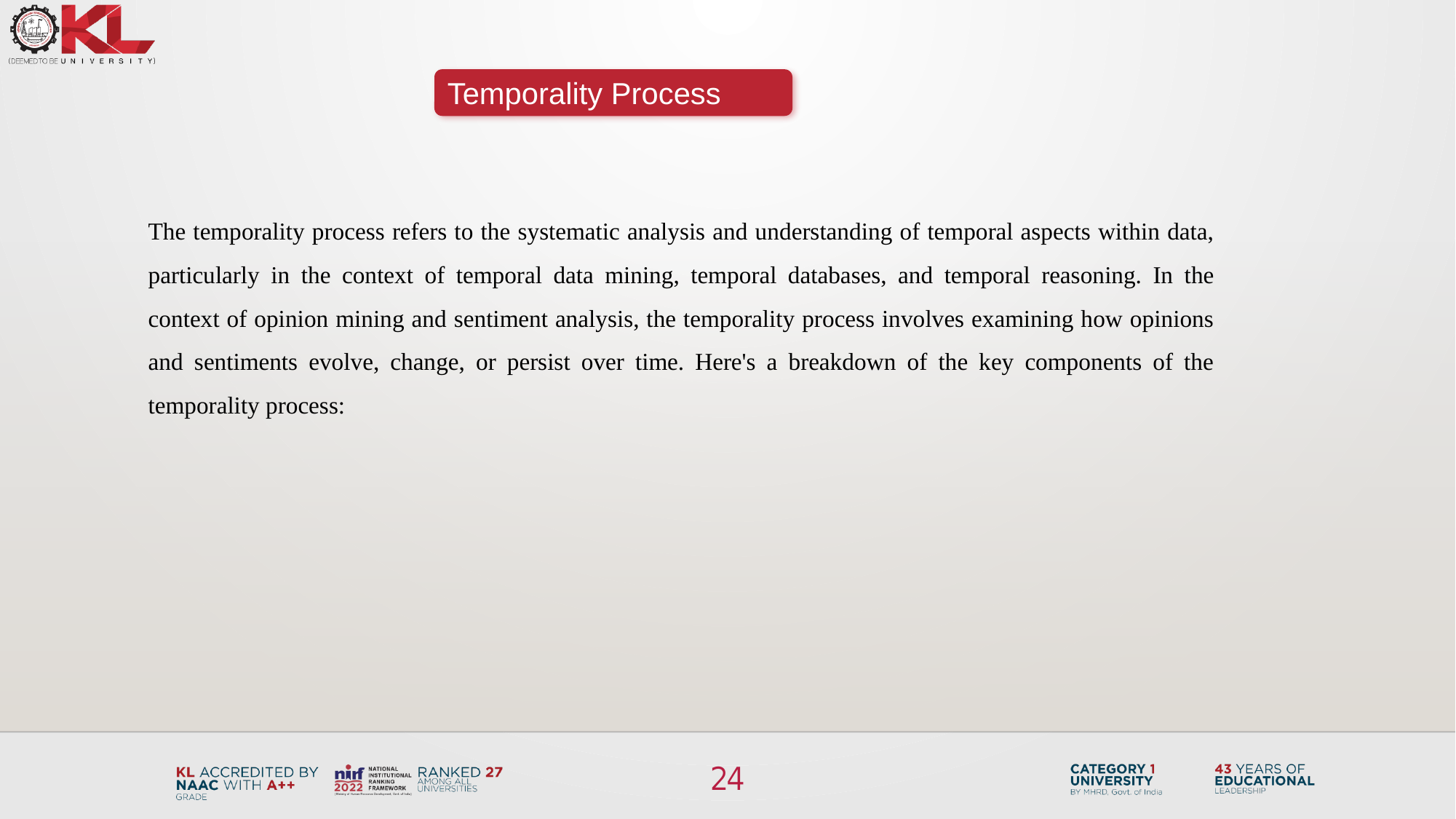

Temporality Process

The temporality process refers to the systematic analysis and understanding of temporal aspects within data, particularly in the context of temporal data mining, temporal databases, and temporal reasoning. In the context of opinion mining and sentiment analysis, the temporality process involves examining how opinions and sentiments evolve, change, or persist over time. Here's a breakdown of the key components of the temporality process:
24